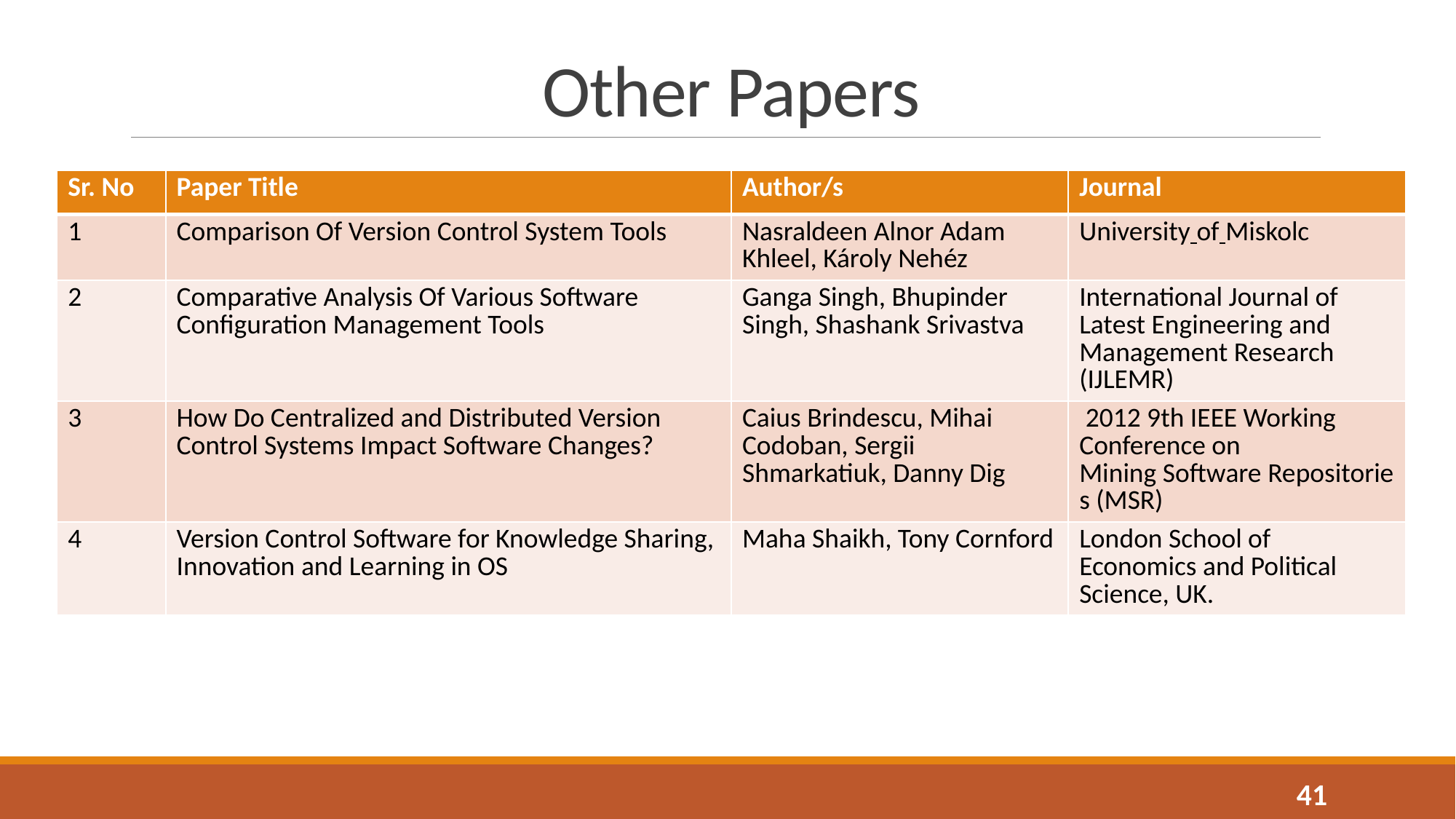

# Other Papers
| Sr. No | Paper Title | Author/s | Journal |
| --- | --- | --- | --- |
| 1 | Comparison Of Version Control System Tools | Nasraldeen Alnor Adam Khleel, Károly Nehéz | University of Miskolc |
| 2 | Comparative Analysis Of Various Software Configuration Management Tools | Ganga Singh, Bhupinder Singh, Shashank Srivastva | International Journal of Latest Engineering and Management Research (IJLEMR) |
| 3 | How Do Centralized and Distributed Version Control Systems Impact Software Changes? | Caius Brindescu, Mihai Codoban, Sergii Shmarkatiuk, Danny Dig | 2012 9th IEEE Working Conference on Mining Software Repositories (MSR) |
| 4 | Version Control Software for Knowledge Sharing, Innovation and Learning in OS | Maha Shaikh, Tony Cornford | London School of Economics and Political Science, UK. |
41